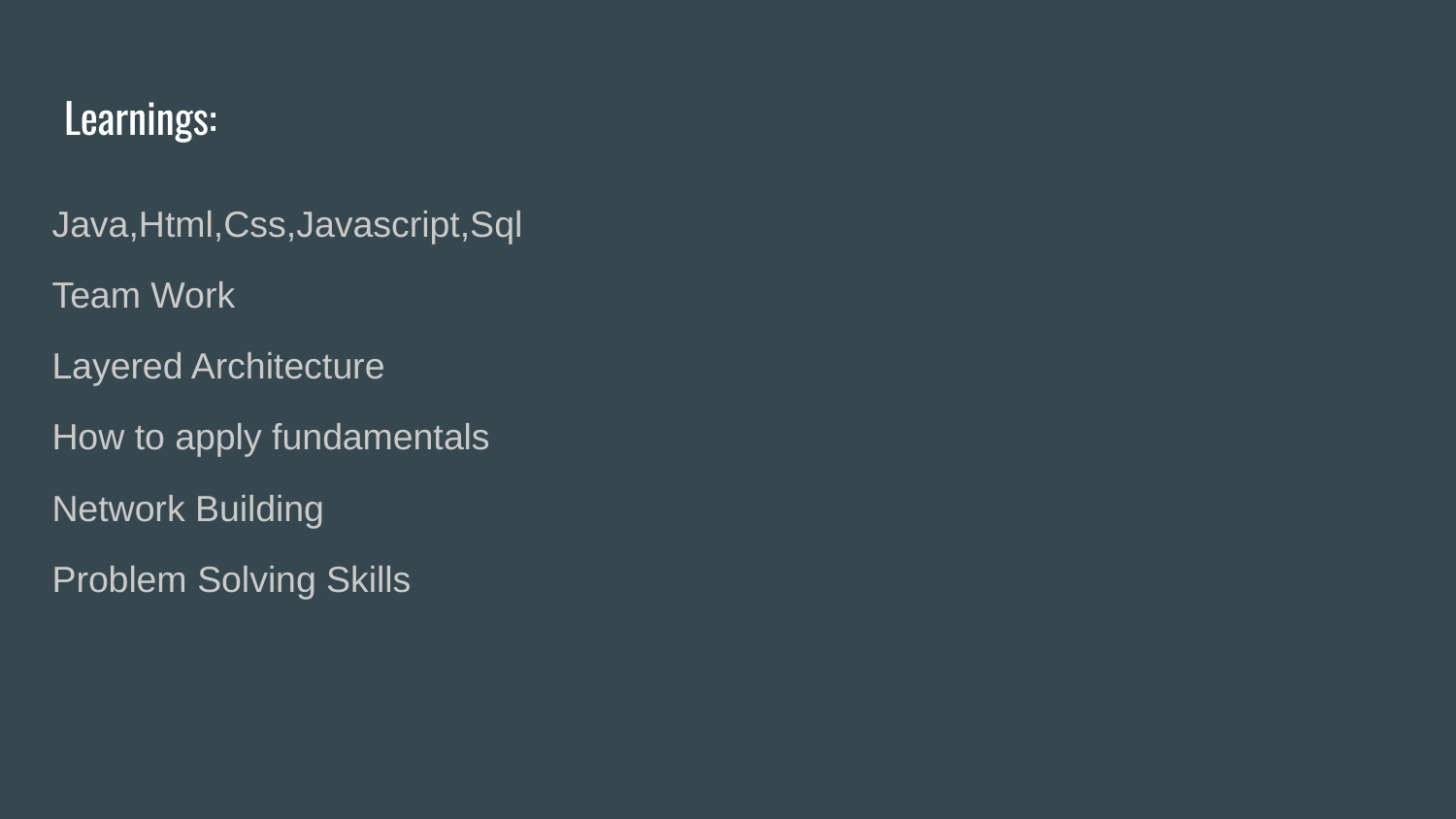

# Learnings:
Java,Html,Css,Javascript,Sql
Team Work
Layered Architecture
How to apply fundamentals
Network Building
Problem Solving Skills